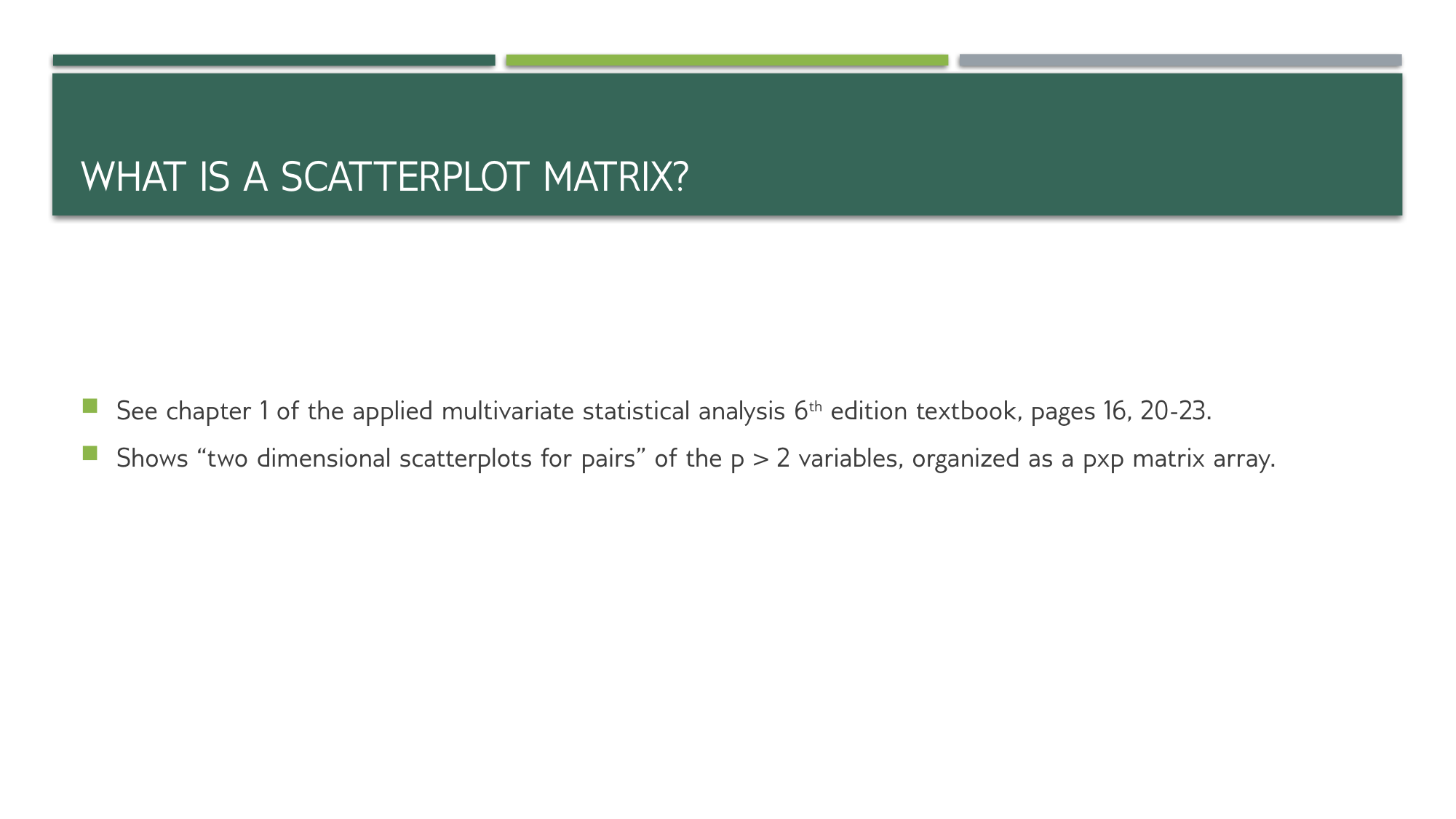

# What is a scatterplot matrix?
See chapter 1 of the applied multivariate statistical analysis 6th edition textbook, pages 16, 20-23.
Shows “two dimensional scatterplots for pairs” of the p > 2 variables, organized as a pxp matrix array.